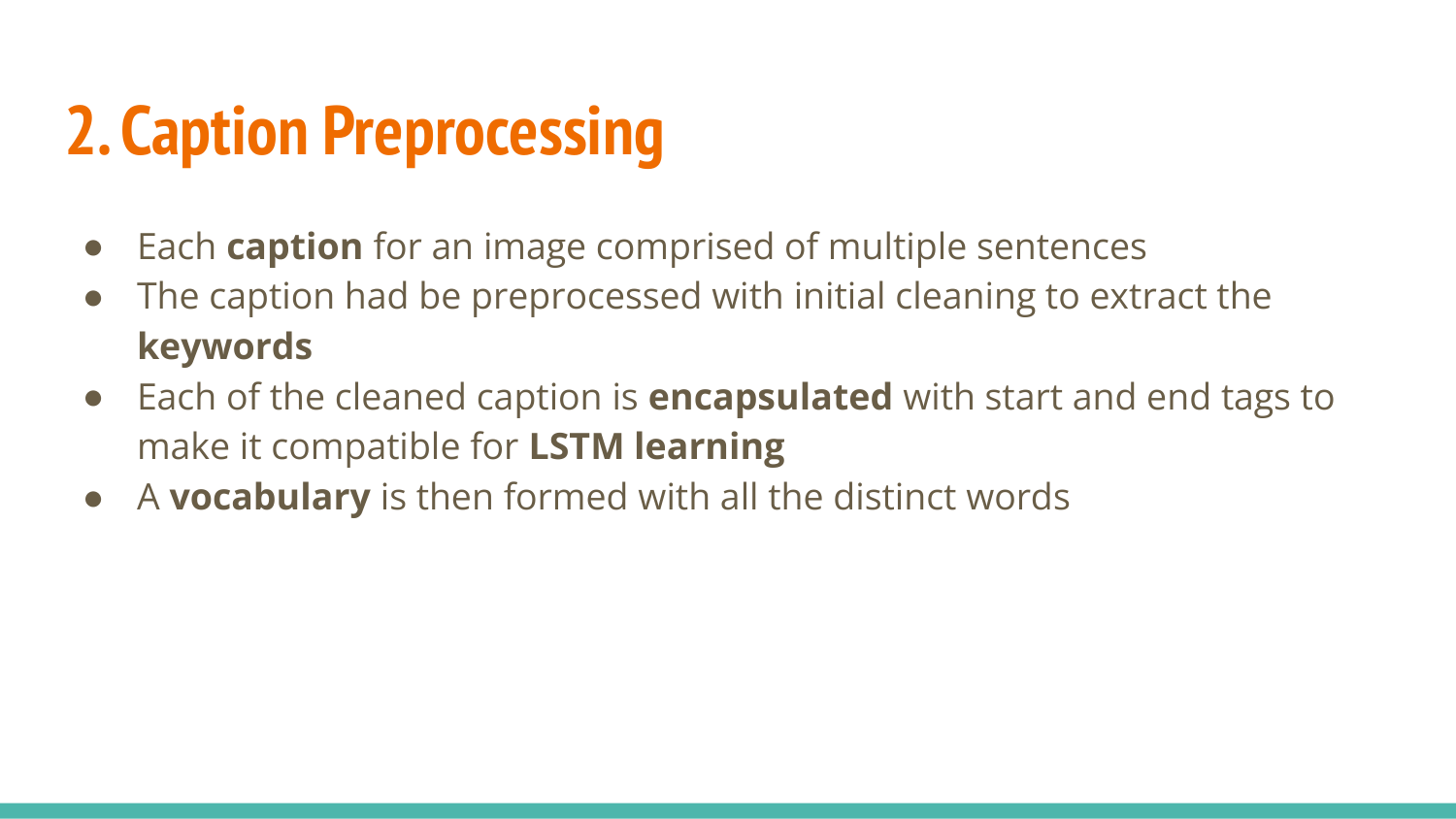

# 2. Caption Preprocessing
Each caption for an image comprised of multiple sentences
The caption had be preprocessed with initial cleaning to extract the keywords
Each of the cleaned caption is encapsulated with start and end tags to make it compatible for LSTM learning
A vocabulary is then formed with all the distinct words